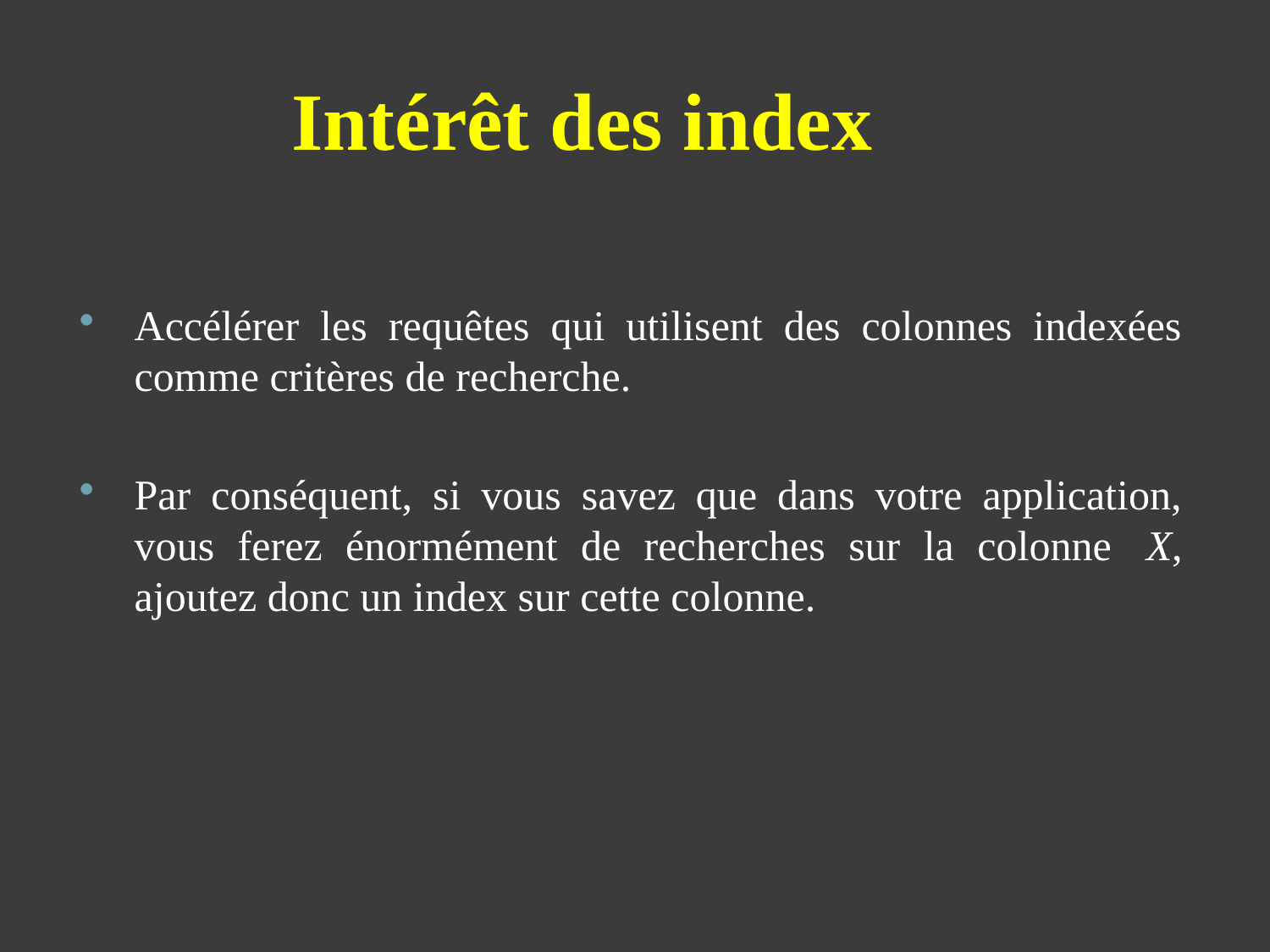

# Intérêt des index
Accélérer les requêtes qui utilisent des colonnes indexées comme critères de recherche.

Par conséquent, si vous savez que dans votre application, vous ferez énormément de recherches sur la colonne  X, ajoutez donc un index sur cette colonne.